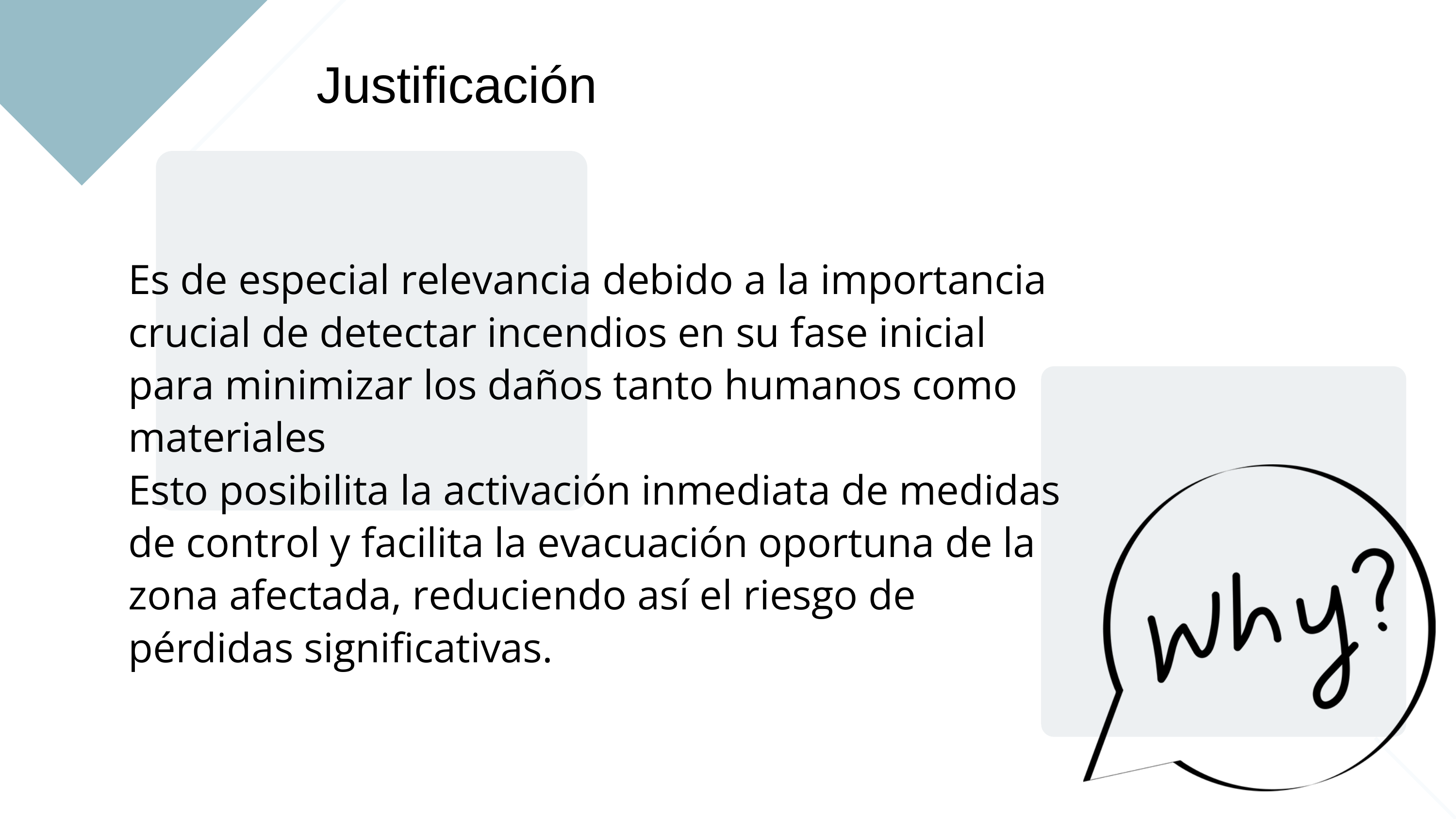

Justificación

Es de especial relevancia debido a la importancia crucial de detectar incendios en su fase inicial para minimizar los daños tanto humanos como materiales
Esto posibilita la activación inmediata de medidas de control y facilita la evacuación oportuna de la zona afectada, reduciendo así el riesgo de pérdidas significativas.